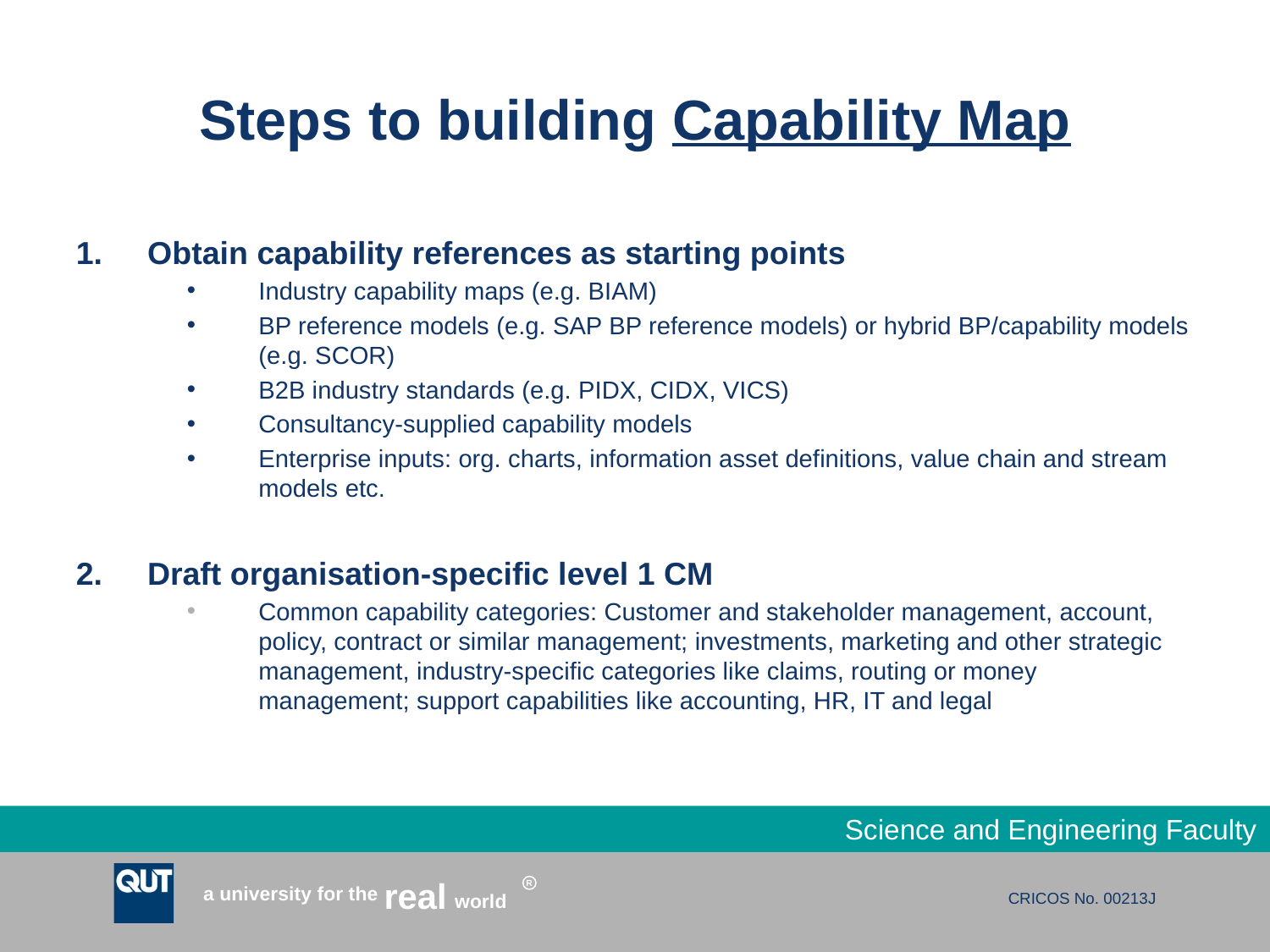

# Steps to building Capability Map
Obtain capability references as starting points
Industry capability maps (e.g. BIAM)
BP reference models (e.g. SAP BP reference models) or hybrid BP/capability models (e.g. SCOR)
B2B industry standards (e.g. PIDX, CIDX, VICS)
Consultancy-supplied capability models
Enterprise inputs: org. charts, information asset definitions, value chain and stream models etc.

Draft organisation-specific level 1 CM
Common capability categories: Customer and stakeholder management, account, policy, contract or similar management; investments, marketing and other strategic management, industry-specific categories like claims, routing or money management; support capabilities like accounting, HR, IT and legal